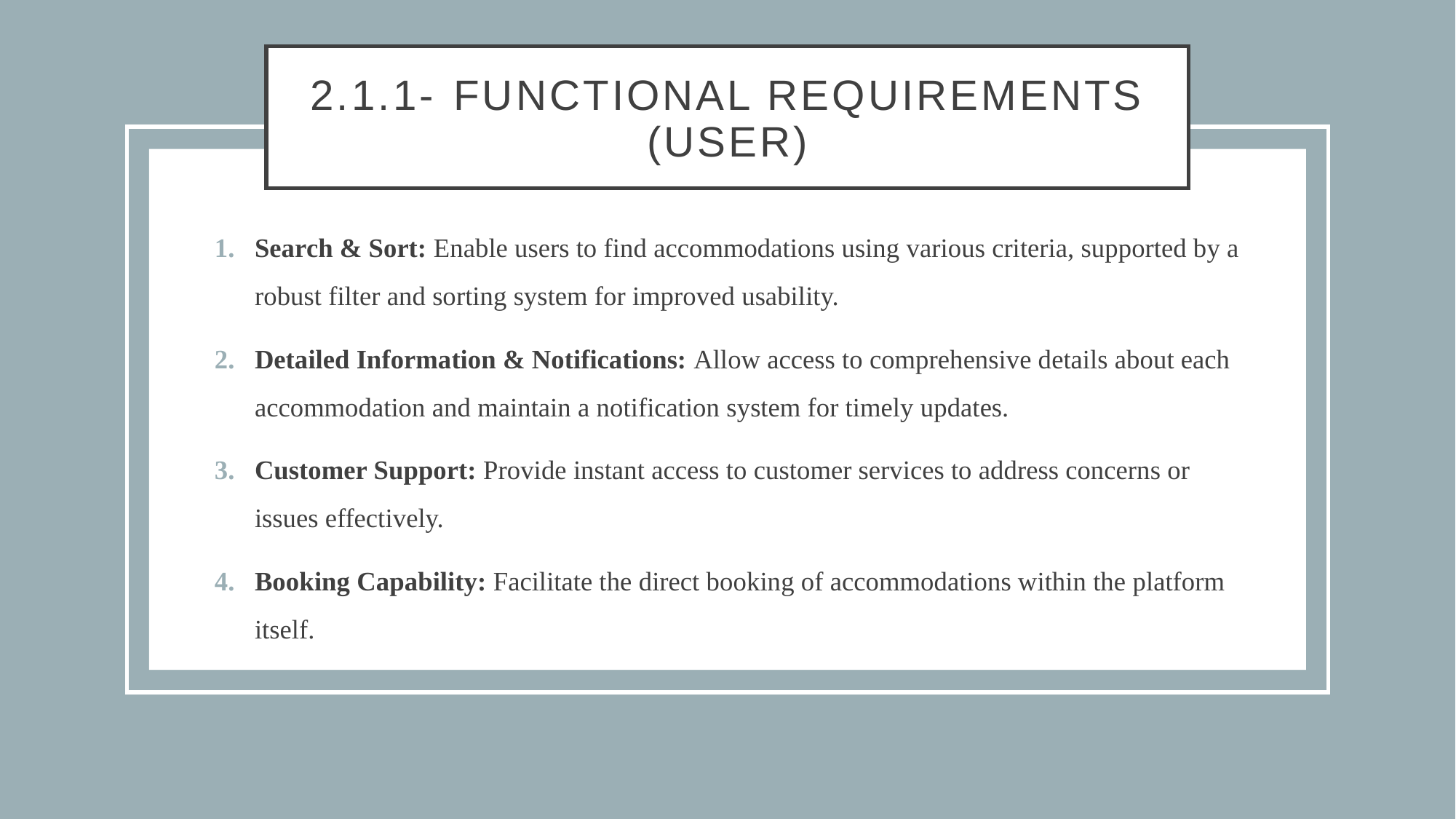

2.1.1- Functional Requirements (user)

Search & Sort: Enable users to find accommodations using various criteria, supported by a robust filter and sorting system for improved usability.
Detailed Information & Notifications: Allow access to comprehensive details about each accommodation and maintain a notification system for timely updates.
Customer Support: Provide instant access to customer services to address concerns or issues effectively.
Booking Capability: Facilitate the direct booking of accommodations within the platform itself.